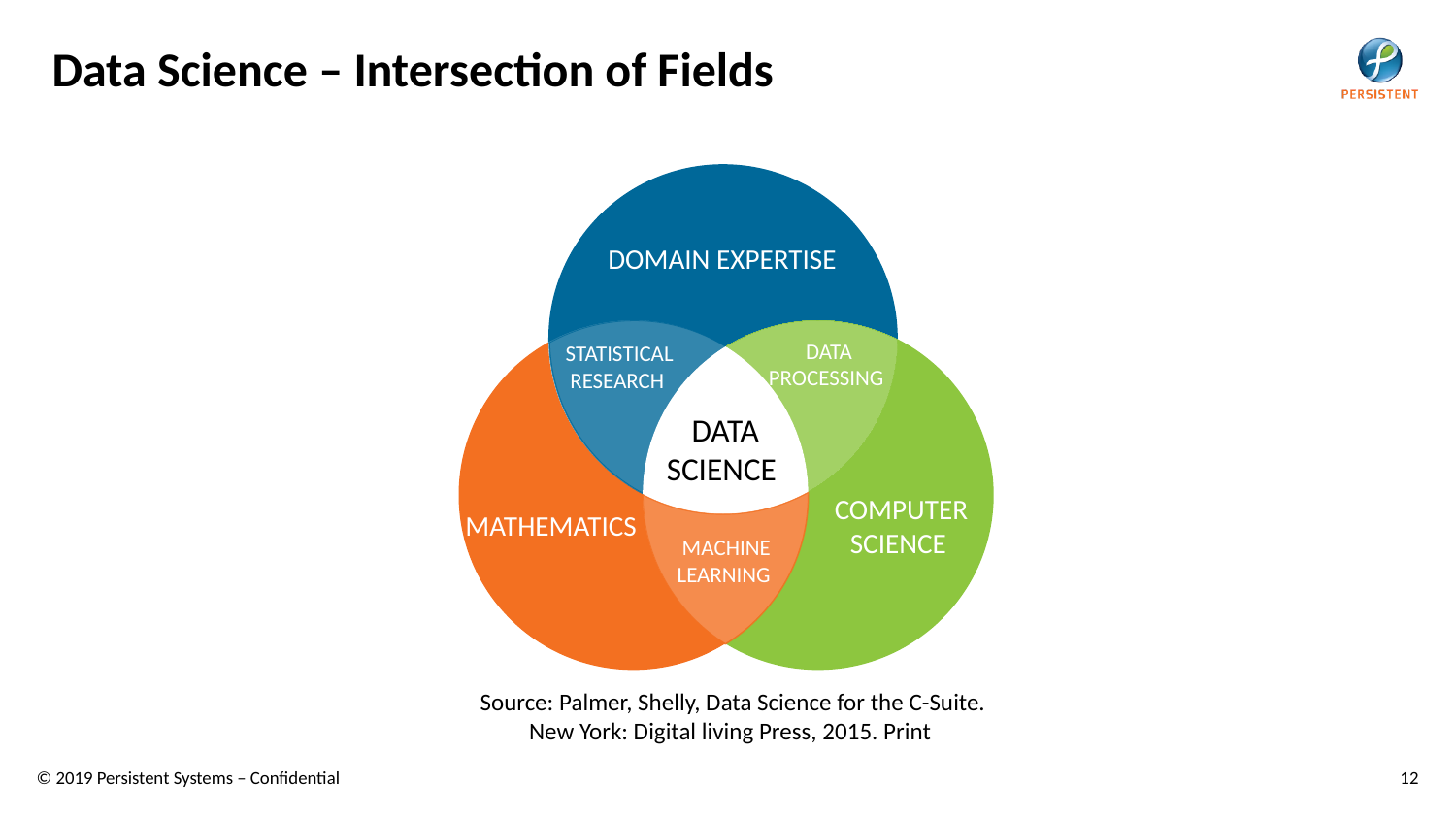

# Data Science – Intersection of Fields

DOMAIN EXPERTISE

DATA PROCESSING
STATISTICAL RESEARCH

DATA SCIENCE
COMPUTER SCIENCE
MATHEMATICS
MACHINE LEARNING
Source: Palmer, Shelly, Data Science for the C-Suite. New York: Digital living Press, 2015. Print
12
© 2019 Persistent Systems – Confidential